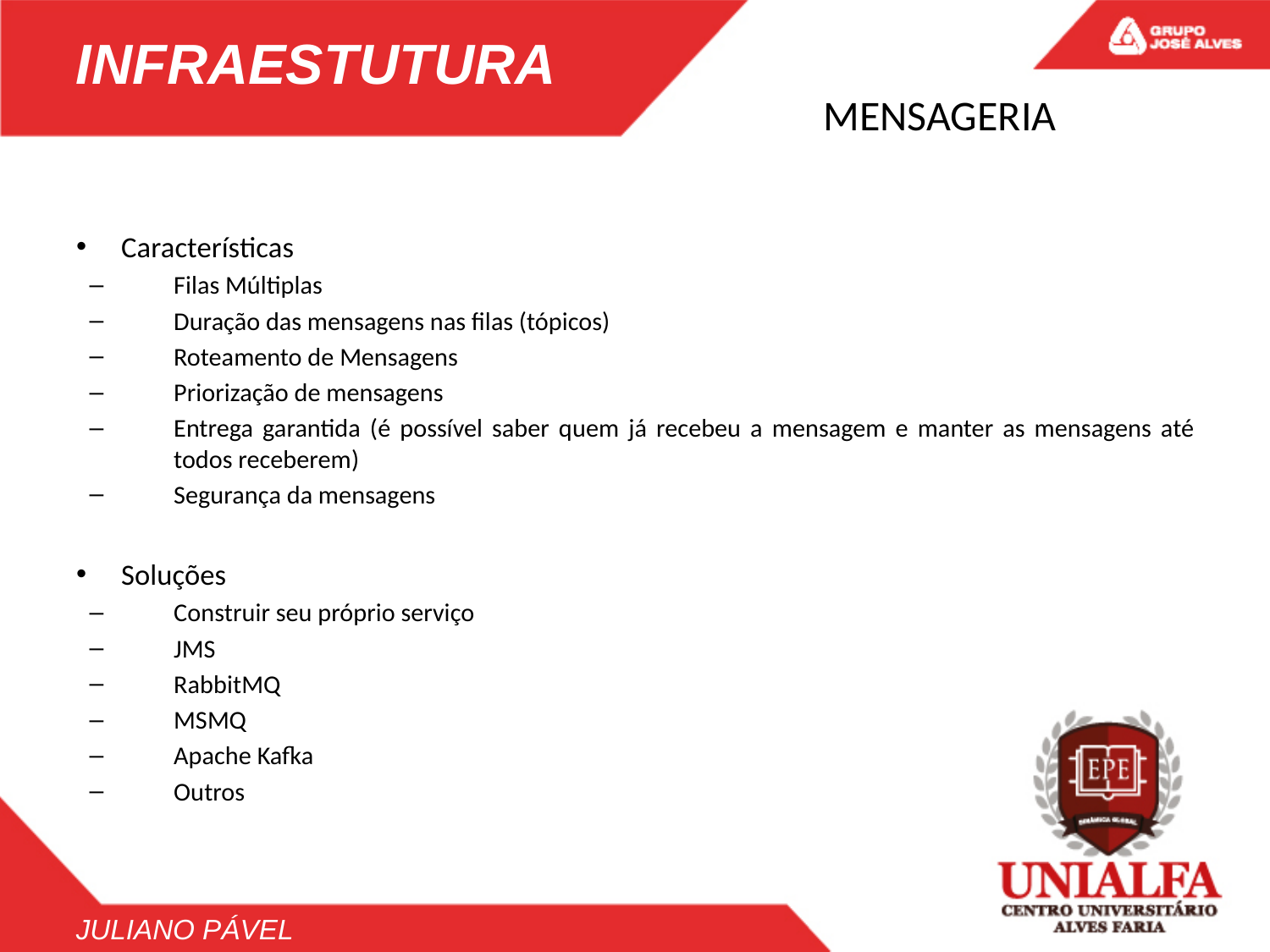

INFRAESTUTURA
# MENSAGERIA
Características
Filas Múltiplas
Duração das mensagens nas filas (tópicos)
Roteamento de Mensagens
Priorização de mensagens
Entrega garantida (é possível saber quem já recebeu a mensagem e manter as mensagens até todos receberem)
Segurança da mensagens

Soluções
Construir seu próprio serviço
JMS
RabbitMQ
MSMQ
Apache Kafka
Outros
JULIANO PÁVEL